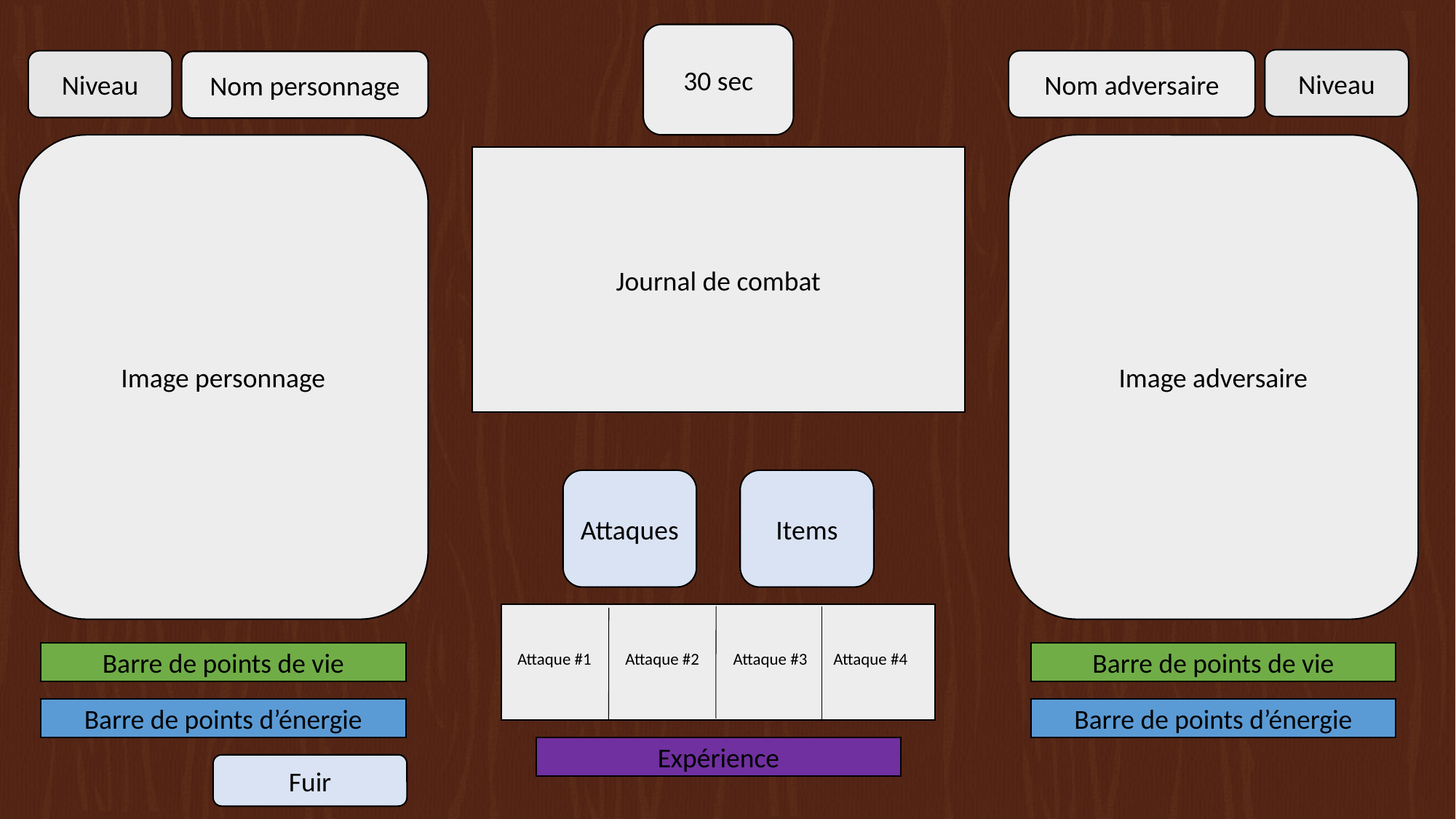

30 sec
Niveau
Niveau
Nom adversaire
Nom personnage
Image personnage
Image adversaire
Journal de combat
Attaques
Items

Attaque #4
Barre de points de vie
Attaque #1
Attaque #2
Attaque #3
Barre de points de vie
Barre de points d’énergie
Barre de points d’énergie
Expérience
Fuir